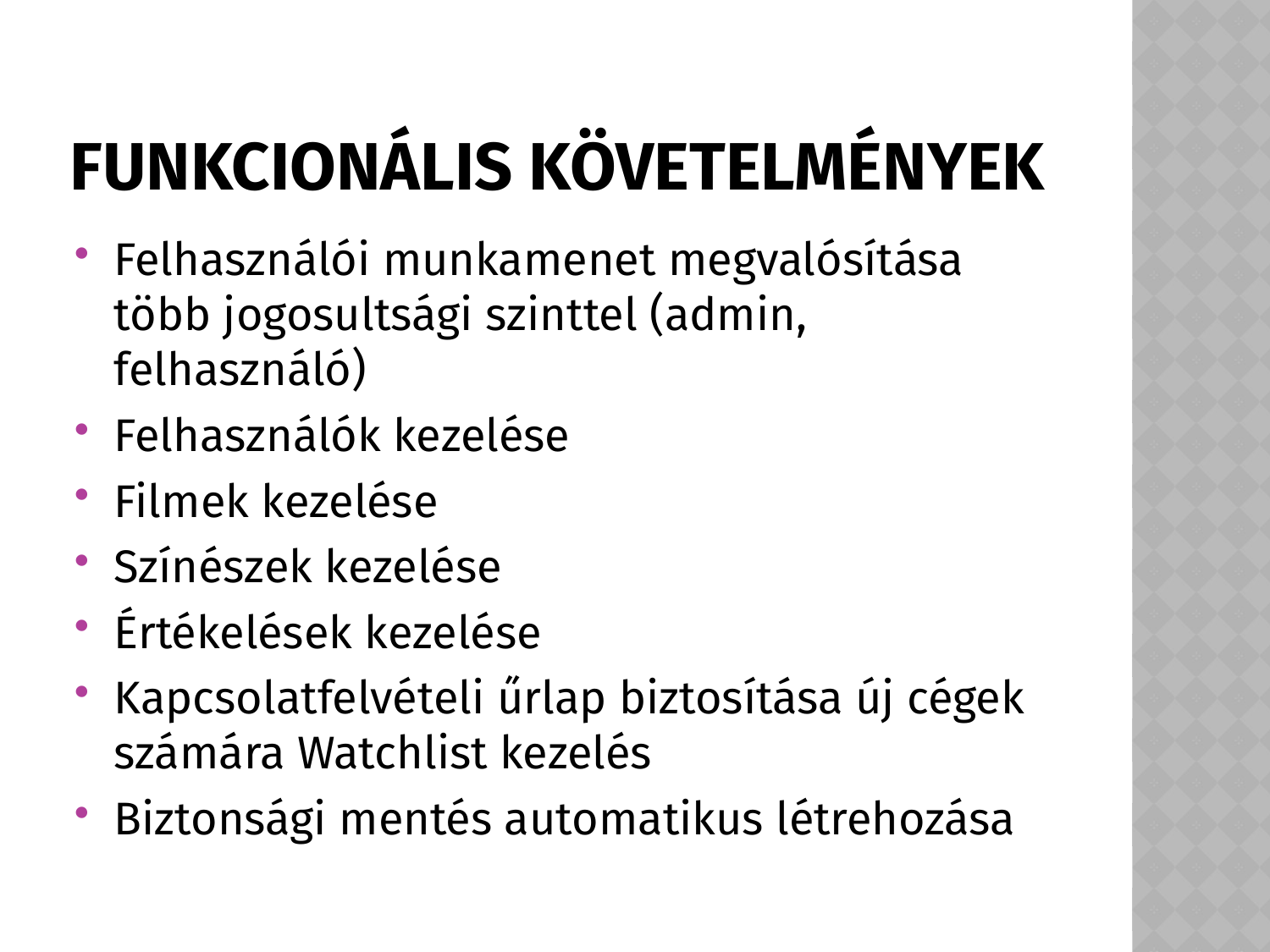

# Funkcionális követelmények
Felhasználói munkamenet megvalósítása több jogosultsági szinttel (admin, felhasználó)
Felhasználók kezelése
Filmek kezelése
Színészek kezelése
Értékelések kezelése
Kapcsolatfelvételi űrlap biztosítása új cégek számára Watchlist kezelés
Biztonsági mentés automatikus létrehozása